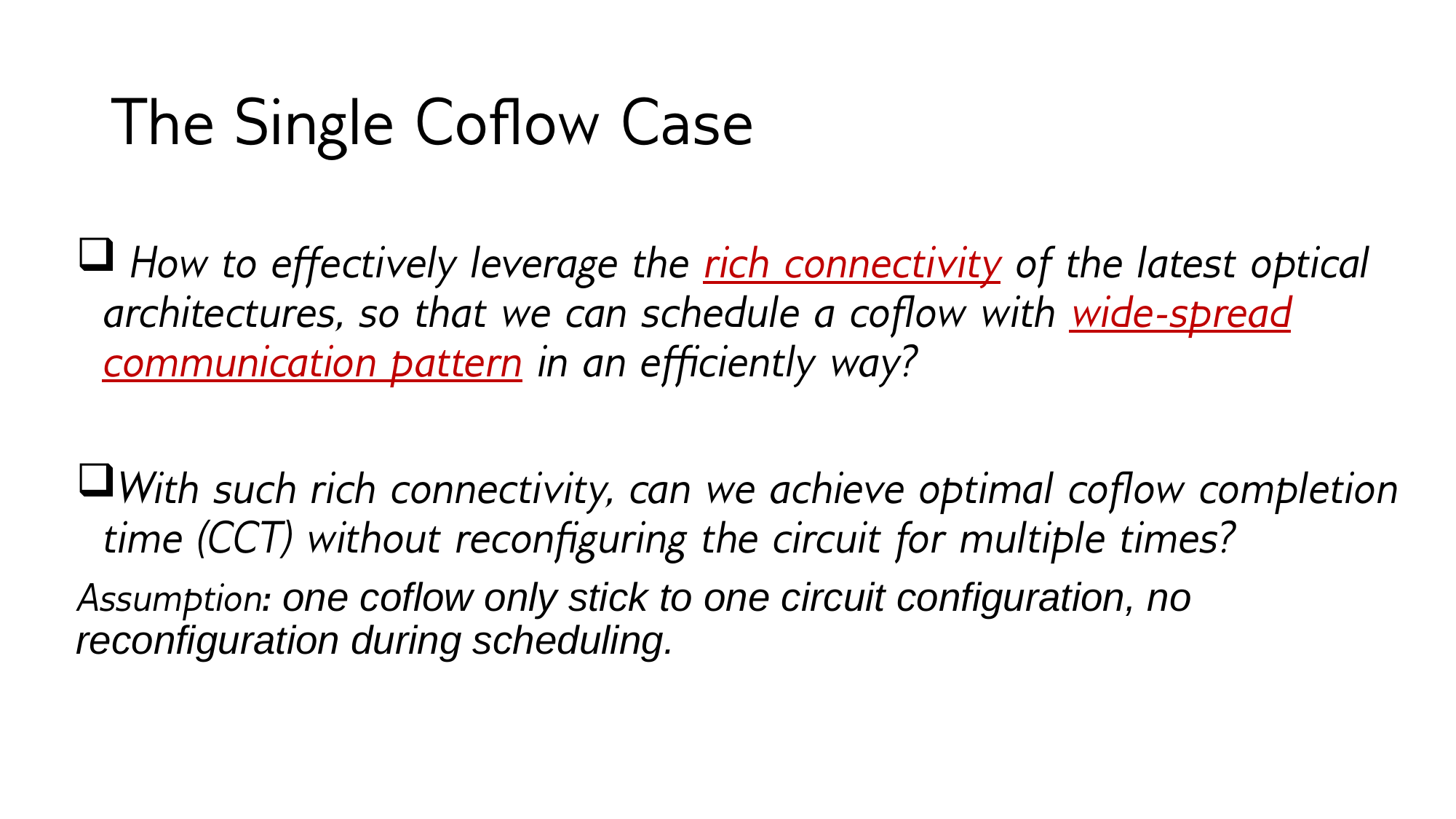

# The Single Coflow Case
 How to effectively leverage the rich connectivity of the latest optical architectures, so that we can schedule a coflow with wide-spread communication pattern in an efficiently way?

With such rich connectivity, can we achieve optimal coflow completion time (CCT) without reconfiguring the circuit for multiple times?
Assumption: one coflow only stick to one circuit configuration, no reconfiguration during scheduling.